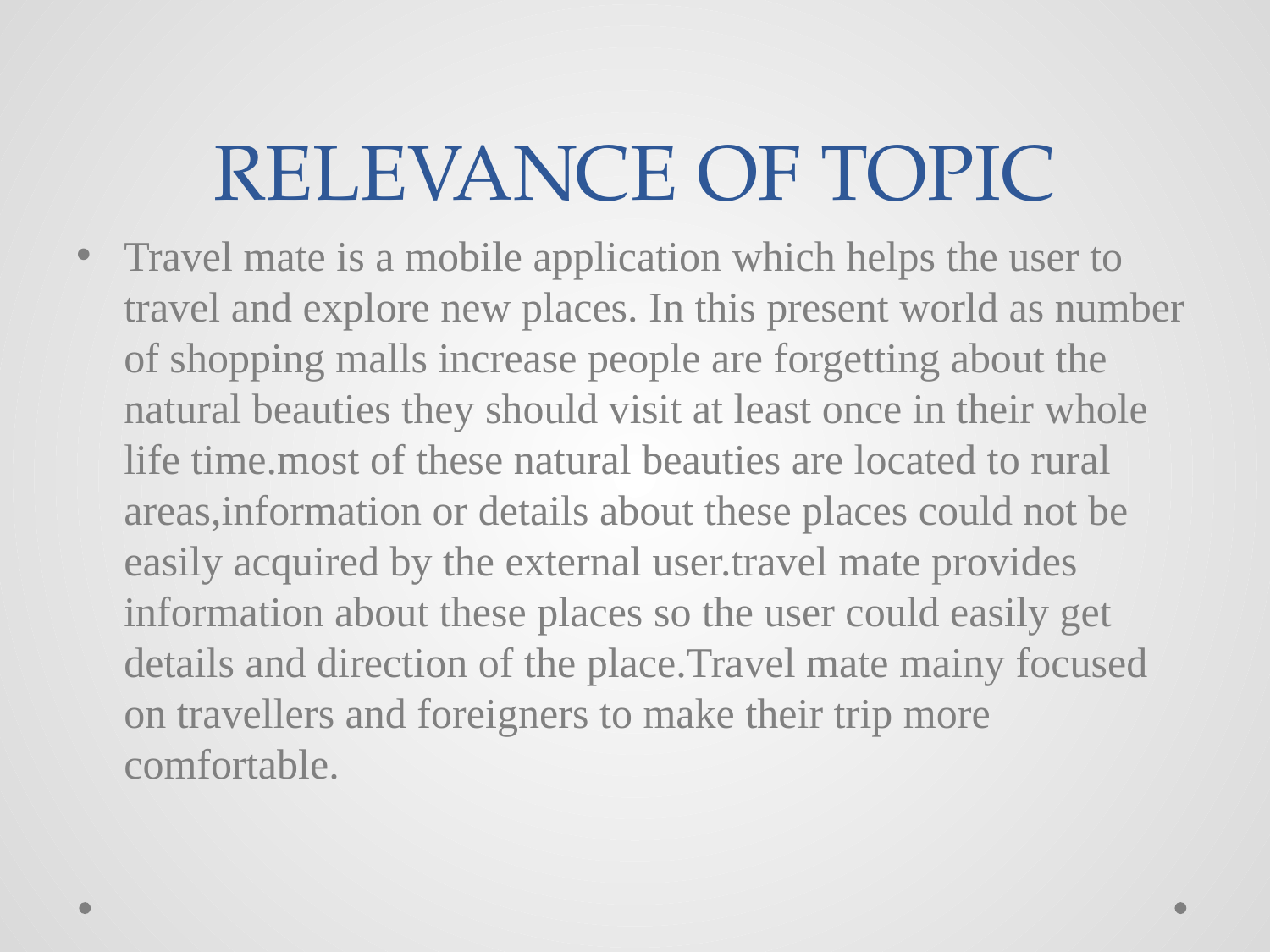

# RELEVANCE OF TOPIC
Travel mate is a mobile application which helps the user to travel and explore new places. In this present world as number of shopping malls increase people are forgetting about the natural beauties they should visit at least once in their whole life time.most of these natural beauties are located to rural areas,information or details about these places could not be easily acquired by the external user.travel mate provides information about these places so the user could easily get details and direction of the place.Travel mate mainy focused on travellers and foreigners to make their trip more comfortable.